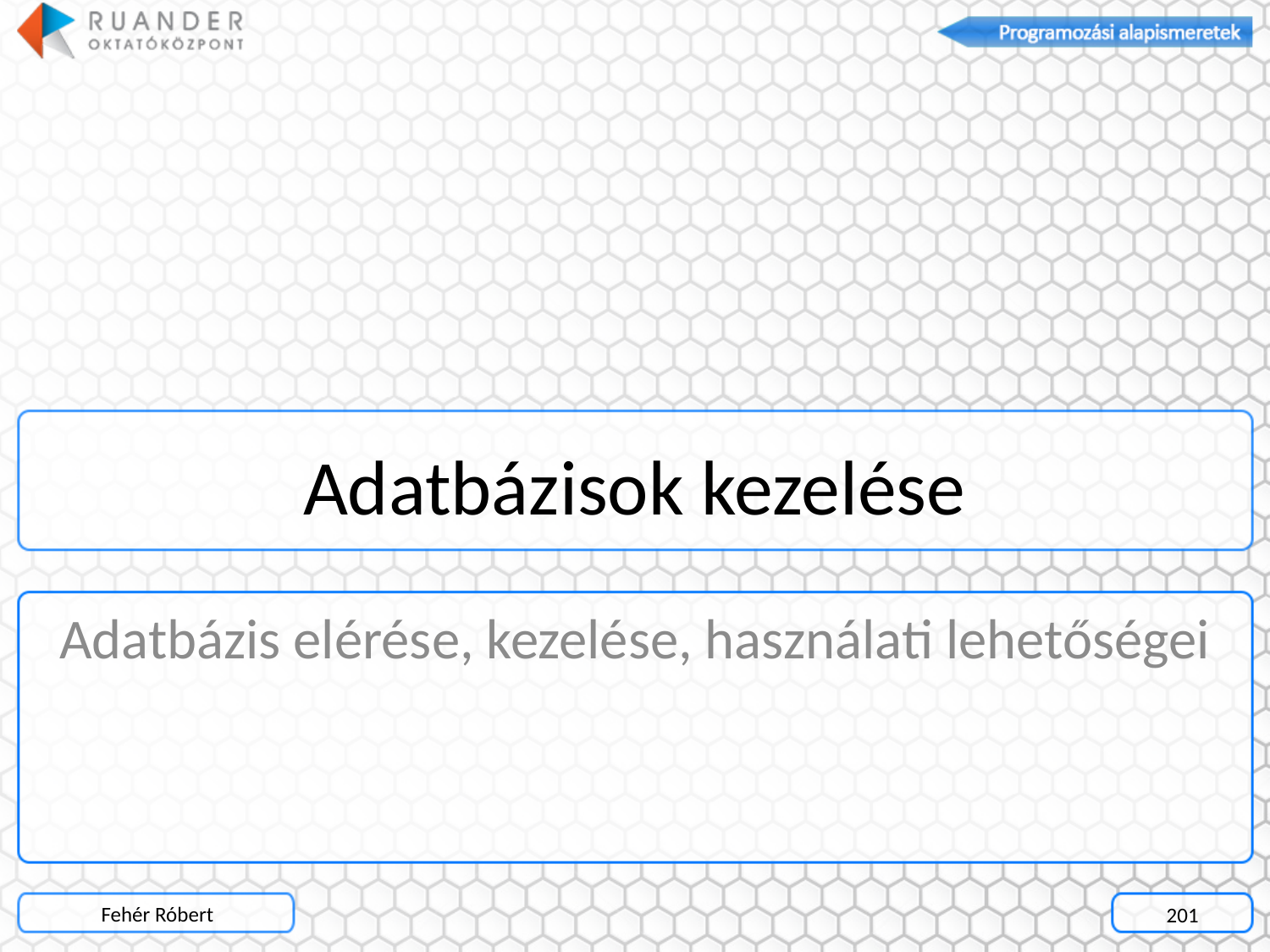

# Adatbázisok kezelése
Adatbázis elérése, kezelése, használati lehetőségei
Fehér Róbert
201